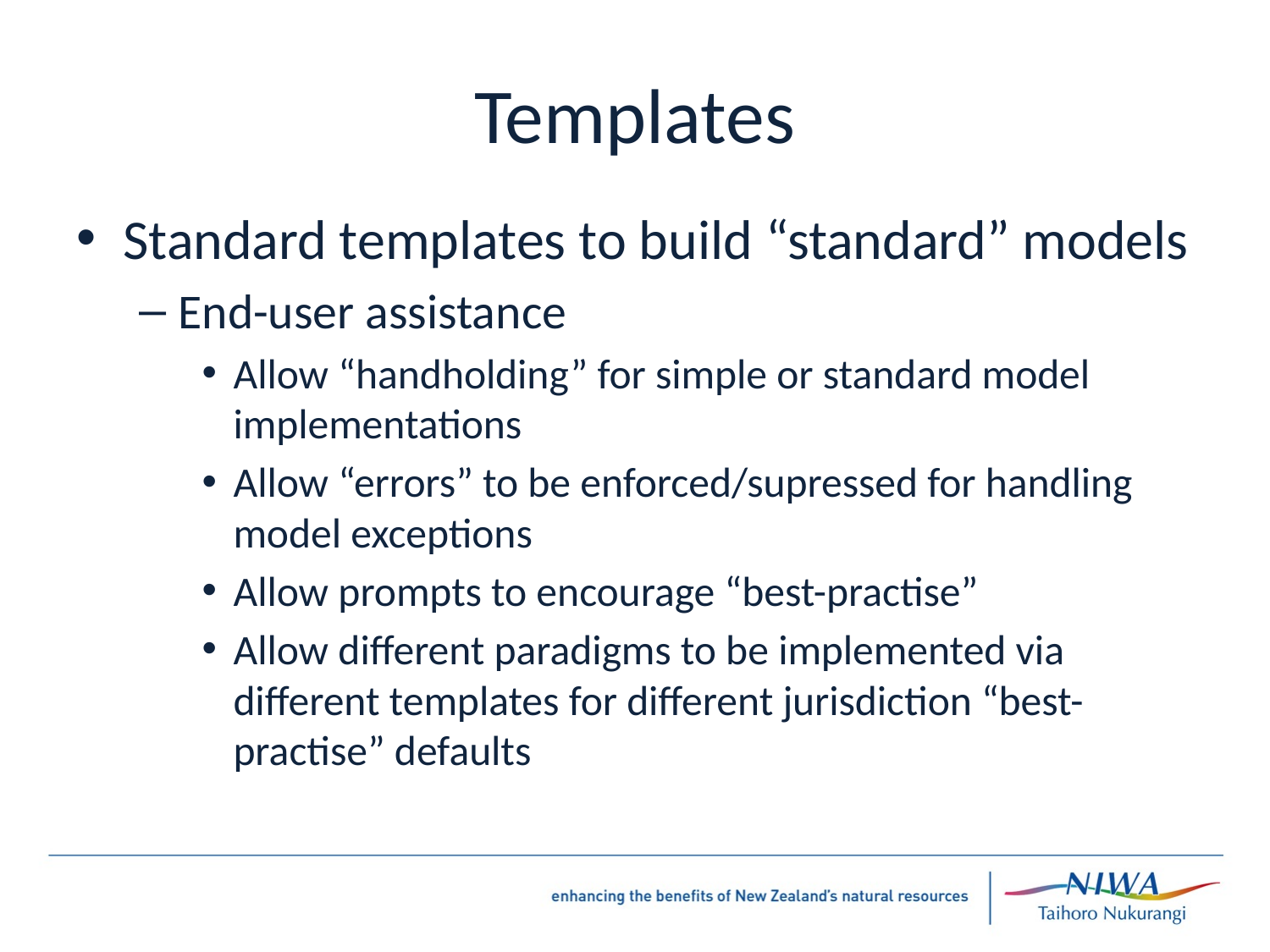

# Templates
Standard templates to build “standard” models
End-user assistance
Allow “handholding” for simple or standard model implementations
Allow “errors” to be enforced/supressed for handling model exceptions
Allow prompts to encourage “best-practise”
Allow different paradigms to be implemented via different templates for different jurisdiction “best-practise” defaults